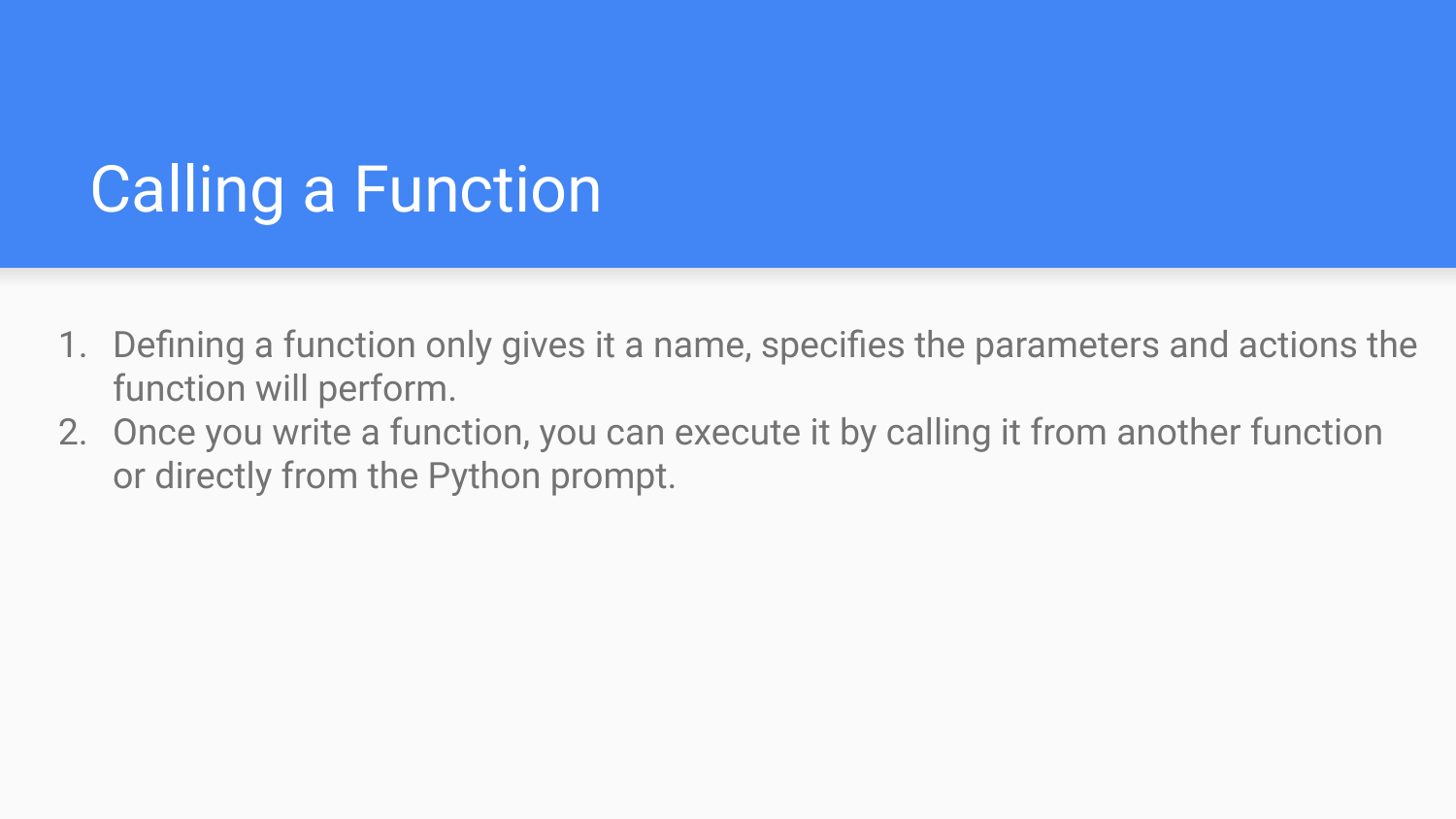

# Calling a Function
Defining a function only gives it a name, specifies the parameters and actions the function will perform.
Once you write a function, you can execute it by calling it from another function or directly from the Python prompt.